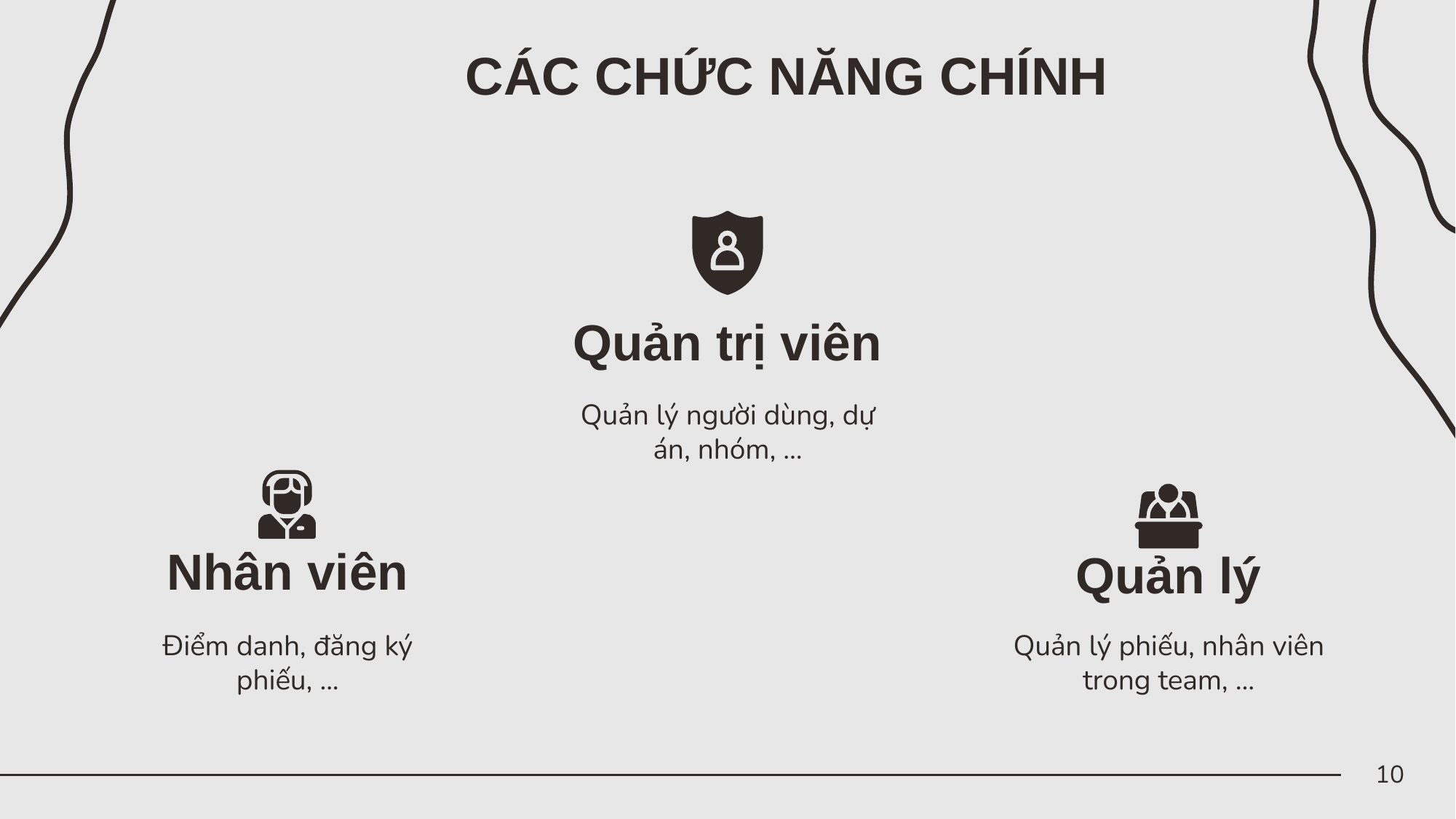

CÁC CHỨC NĂNG CHÍNH

Quản trị viên
Quản lý người dùng, dự án, nhóm, ...

# Nhân viên
Quản lý
Điểm danh, đăng ký phiếu, ...
Quản lý phiếu, nhân viên trong team, ...
10